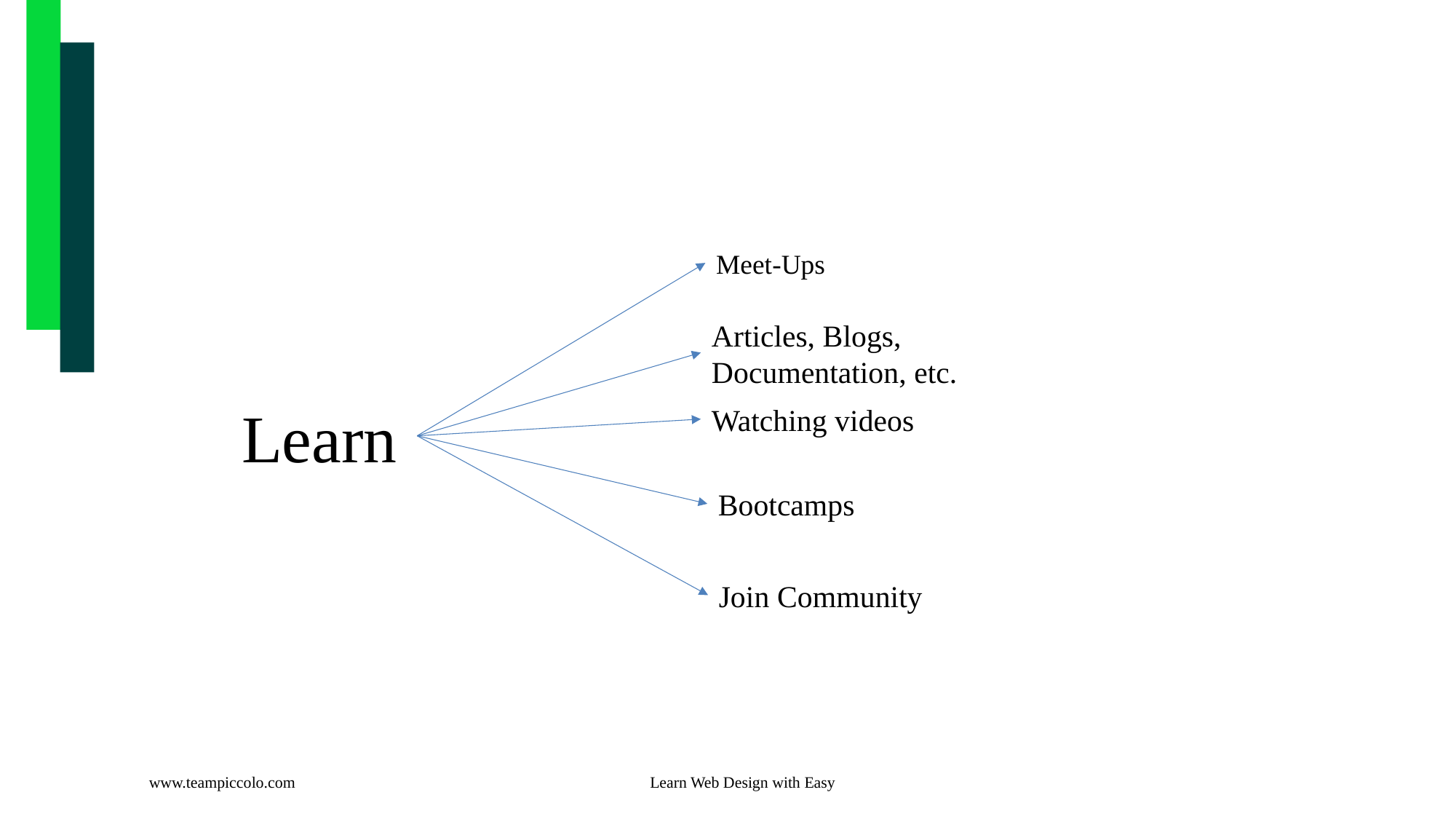

Meet-Ups
Articles, Blogs,  Documentation, etc.
Learn
Watching videos
Bootcamps
Join Community